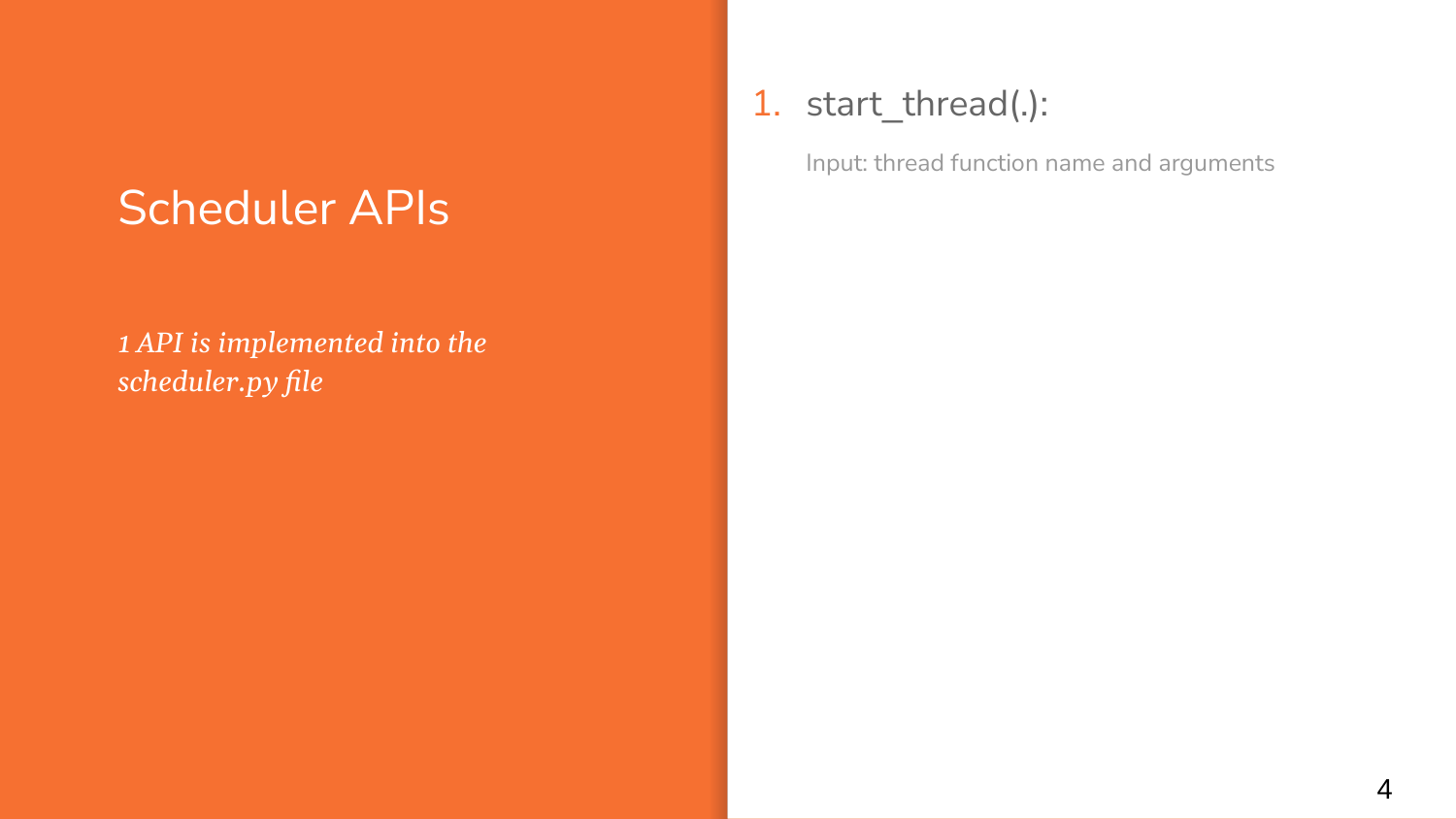

start_thread(.):
Input: thread function name and arguments
# Scheduler APIs
1 API is implemented into the scheduler.py file
4